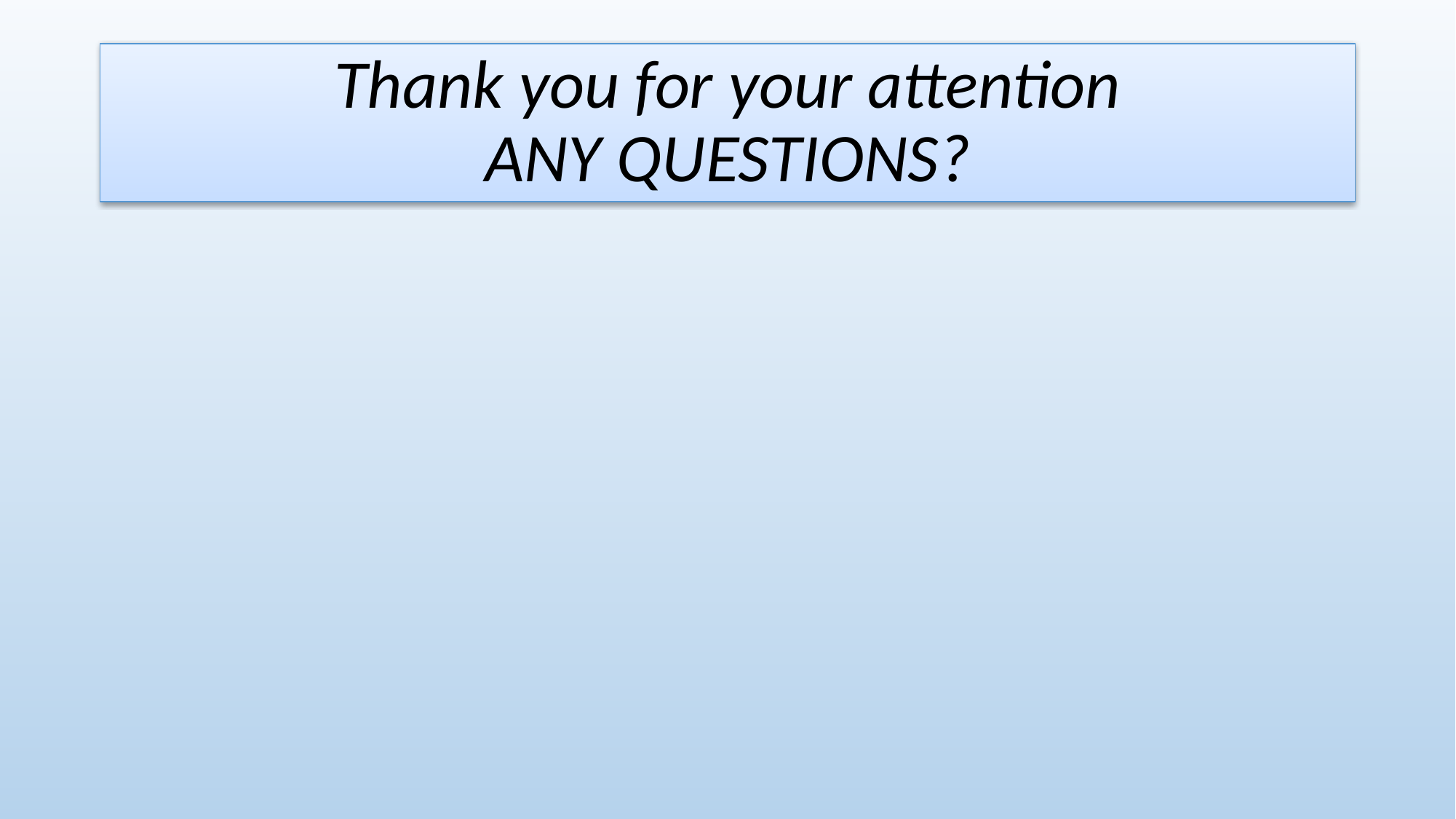

# Thank you for your attention ANY QUESTIONS?